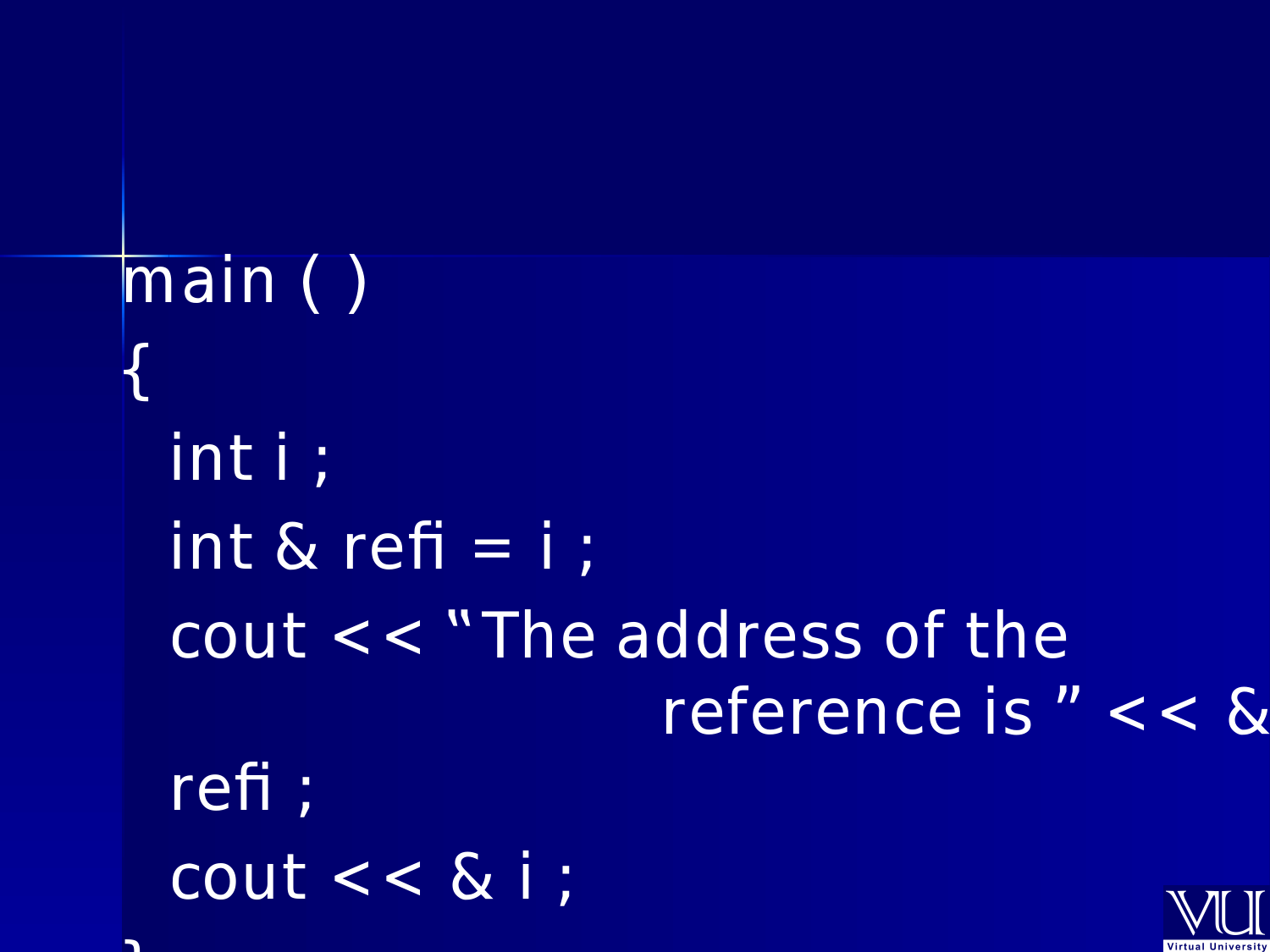

main ( )
{
	int i ;
	int & refi = i ;
	cout << “The address of the 				      reference is ” << & refi ;
	cout << & i ;
}